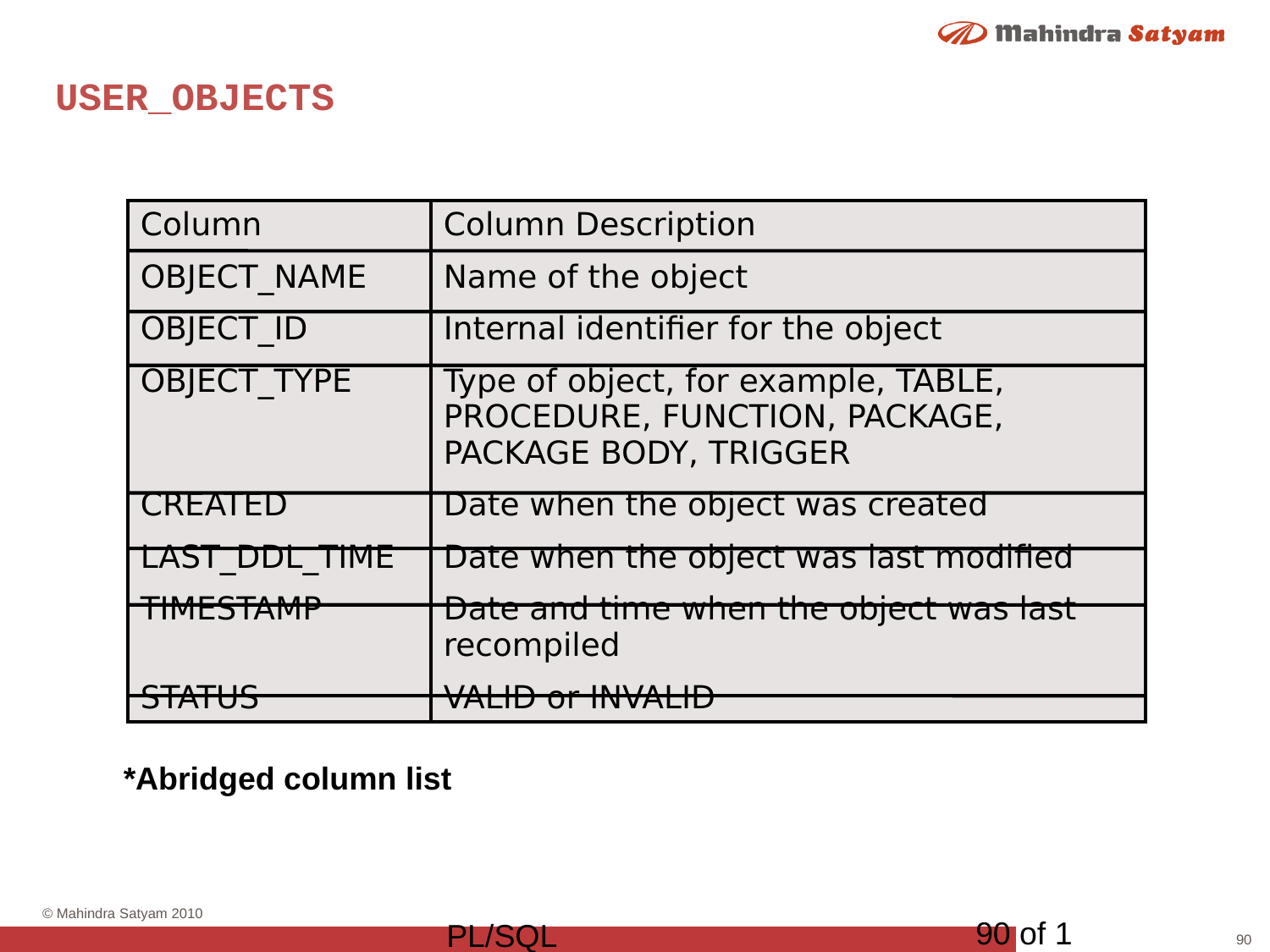

# USER_OBJECTS
Column
OBJECT_NAME
OBJECT_ID
OBJECT_TYPE
CREATED
LAST_DDL_TIME
TIMESTAMP
STATUS
Column Description
Name of the object
Internal identifier for the object
Type of object, for example, TABLE, PROCEDURE, FUNCTION, PACKAGE, PACKAGE BODY, TRIGGER
Date when the object was created
Date when the object was last modified
Date and time when the object was last recompiled
VALID or INVALID

*Abridged column list
90 of 1
PL/SQL